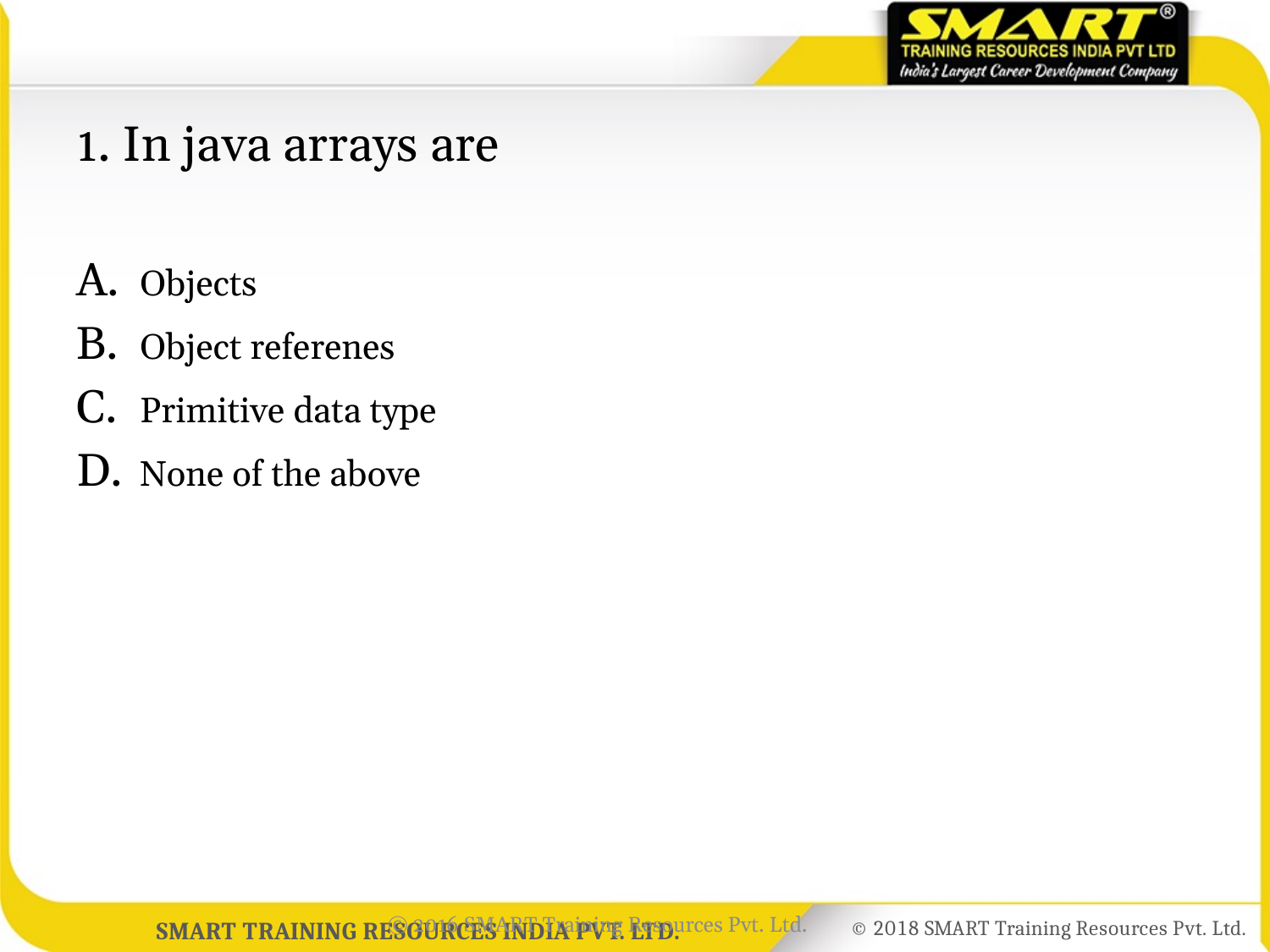

# 1. In java arrays are
Objects
Object referenes
Primitive data type
None of the above
© 2016 SMART Training Resources Pvt. Ltd.